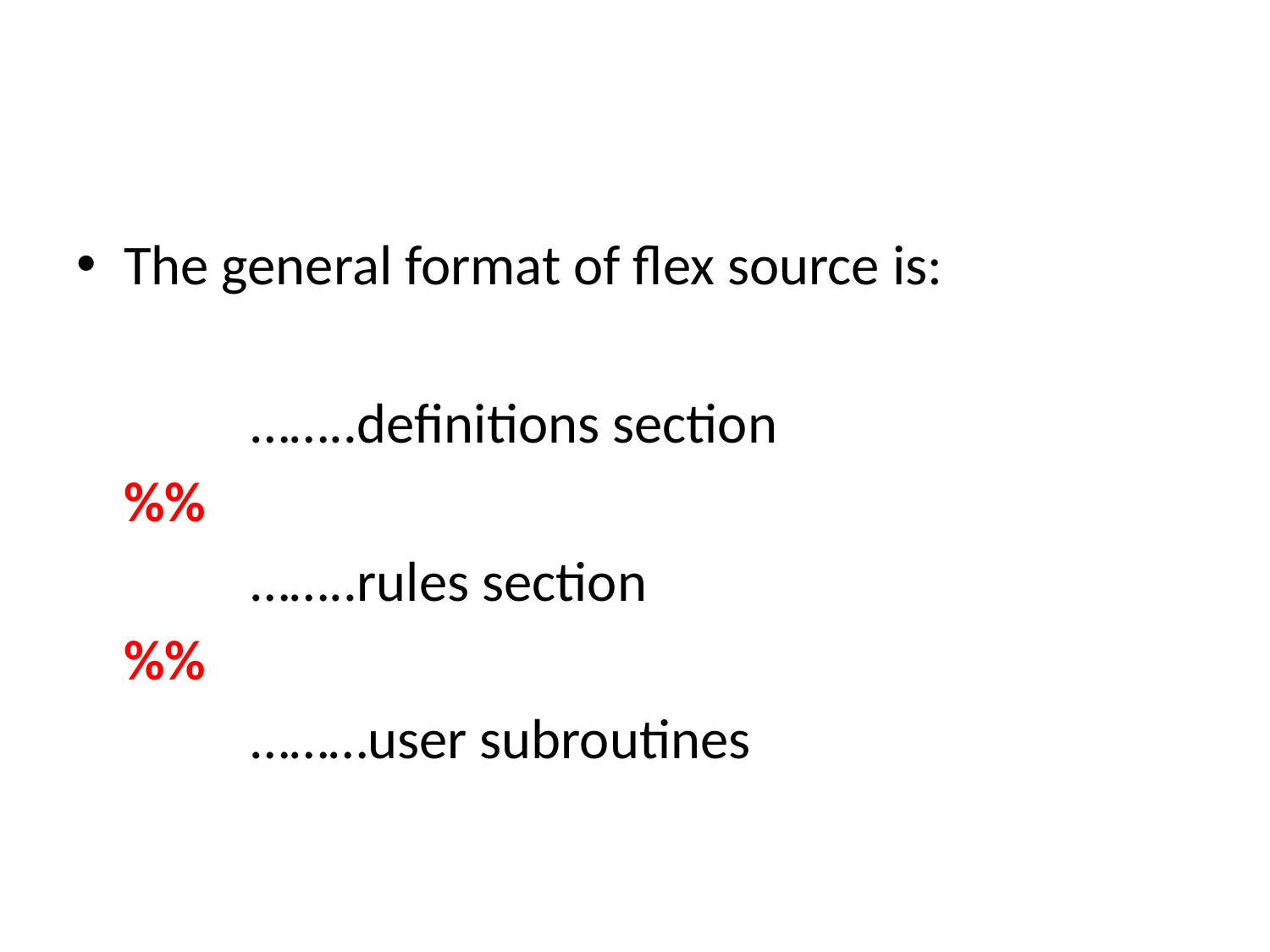

#
The general format of flex source is:

		……..definitions section
	%%
		……..rules section
	%%
		………user subroutines